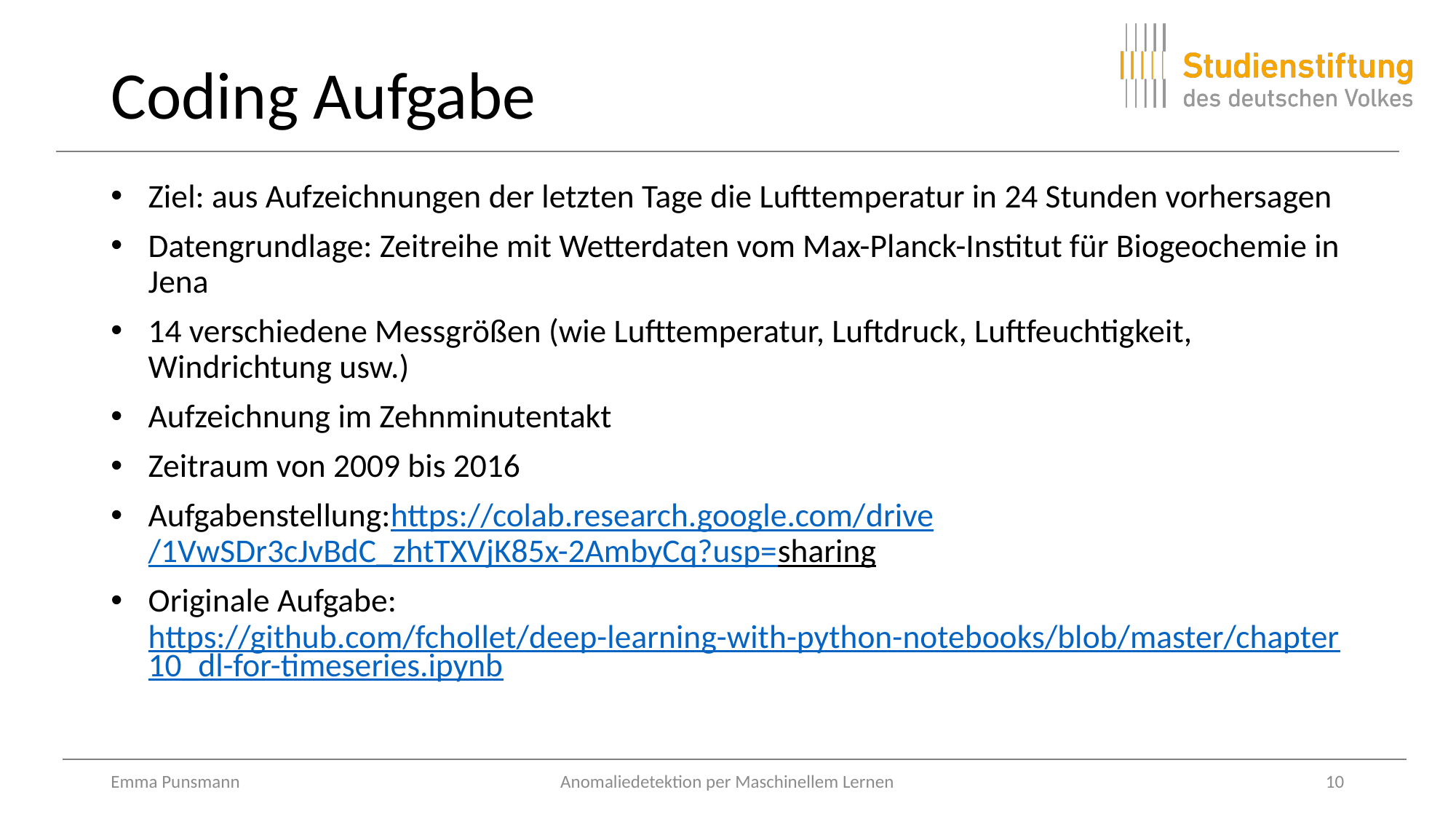

# Coding Aufgabe
Ziel: aus Aufzeichnungen der letzten Tage die Lufttemperatur in 24 Stunden vorhersagen
Datengrundlage: Zeitreihe mit Wetterdaten vom Max-Planck-Institut für Biogeochemie in Jena
14 verschiedene Messgrößen (wie Lufttemperatur, Luftdruck, Luftfeuchtigkeit, Windrichtung usw.)
Aufzeichnung im Zehnminutentakt
Zeitraum von 2009 bis 2016
Aufgabenstellung:https://colab.research.google.com/drive/1VwSDr3cJvBdC_zhtTXVjK85x-2AmbyCq?usp=sharing
Originale Aufgabe: https://github.com/fchollet/deep-learning-with-python-notebooks/blob/master/chapter10_dl-for-timeseries.ipynb
Emma Punsmann
Anomaliedetektion per Maschinellem Lernen
10